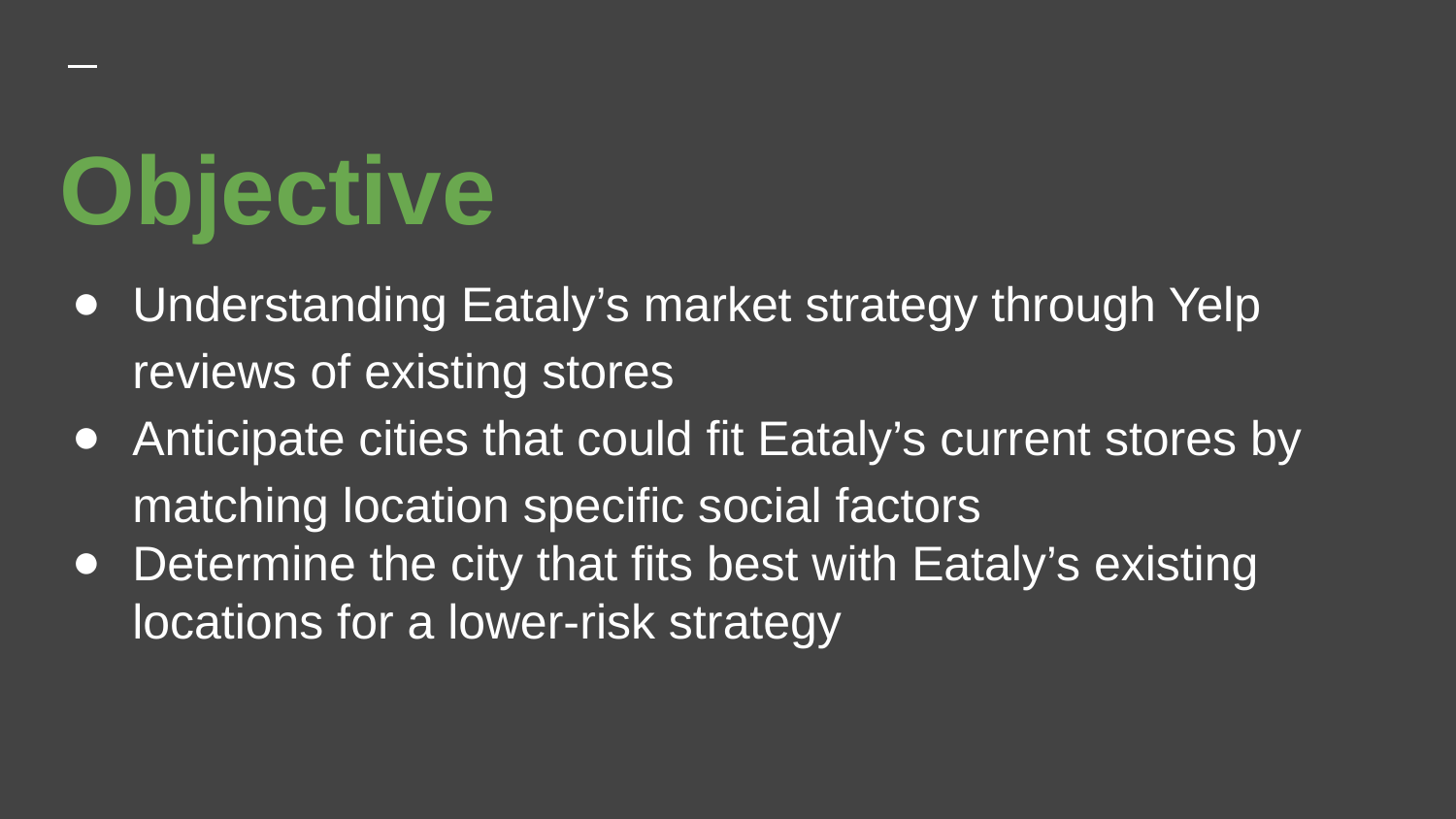

# Objective
Understanding Eataly’s market strategy through Yelp reviews of existing stores
Anticipate cities that could fit Eataly’s current stores by matching location specific social factors
Determine the city that fits best with Eataly’s existing locations for a lower-risk strategy